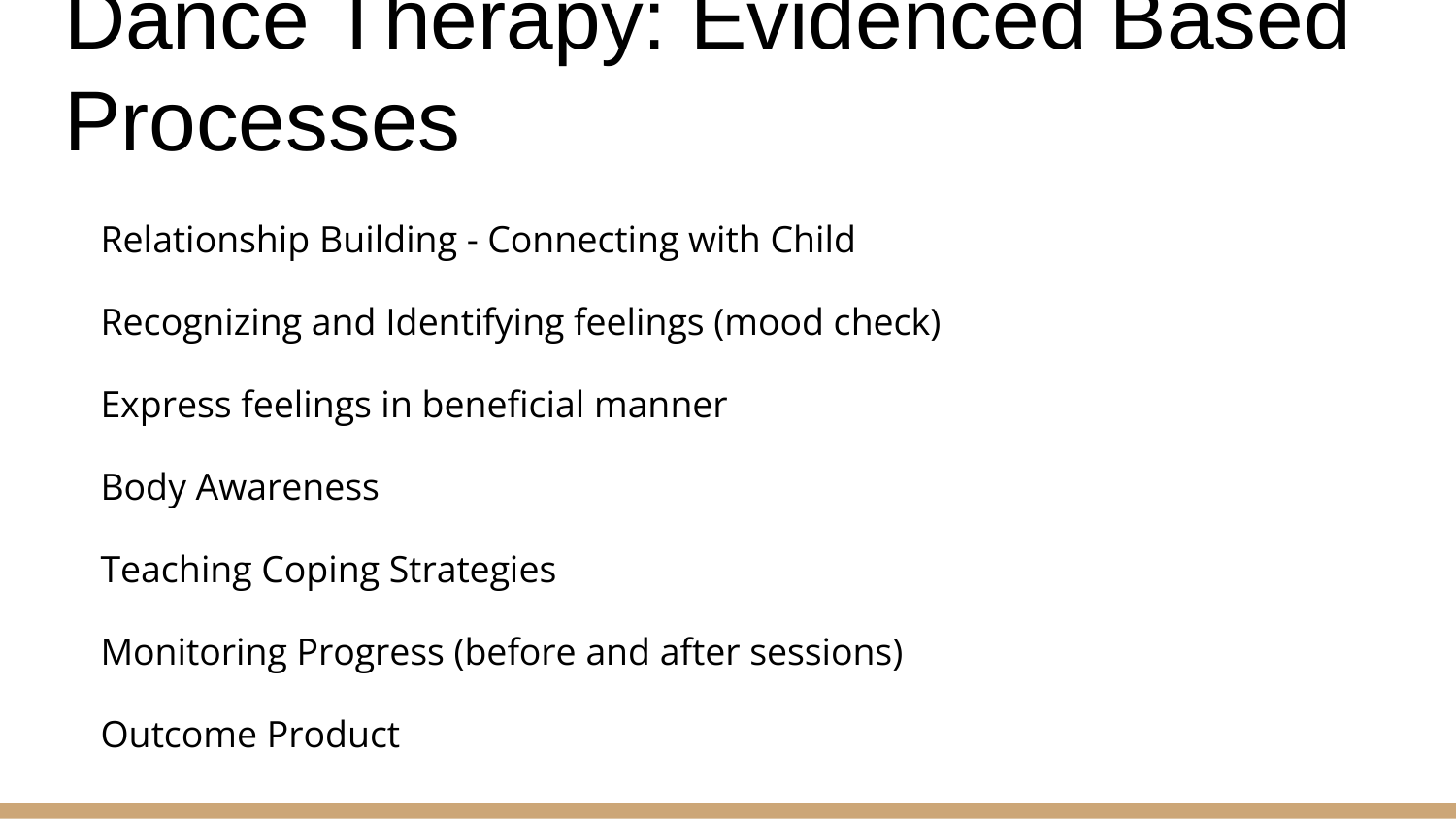

# Dance Therapy: Evidenced Based Processes
Relationship Building - Connecting with Child
Recognizing and Identifying feelings (mood check)
Express feelings in beneficial manner
Body Awareness
Teaching Coping Strategies
Monitoring Progress (before and after sessions)
Outcome Product